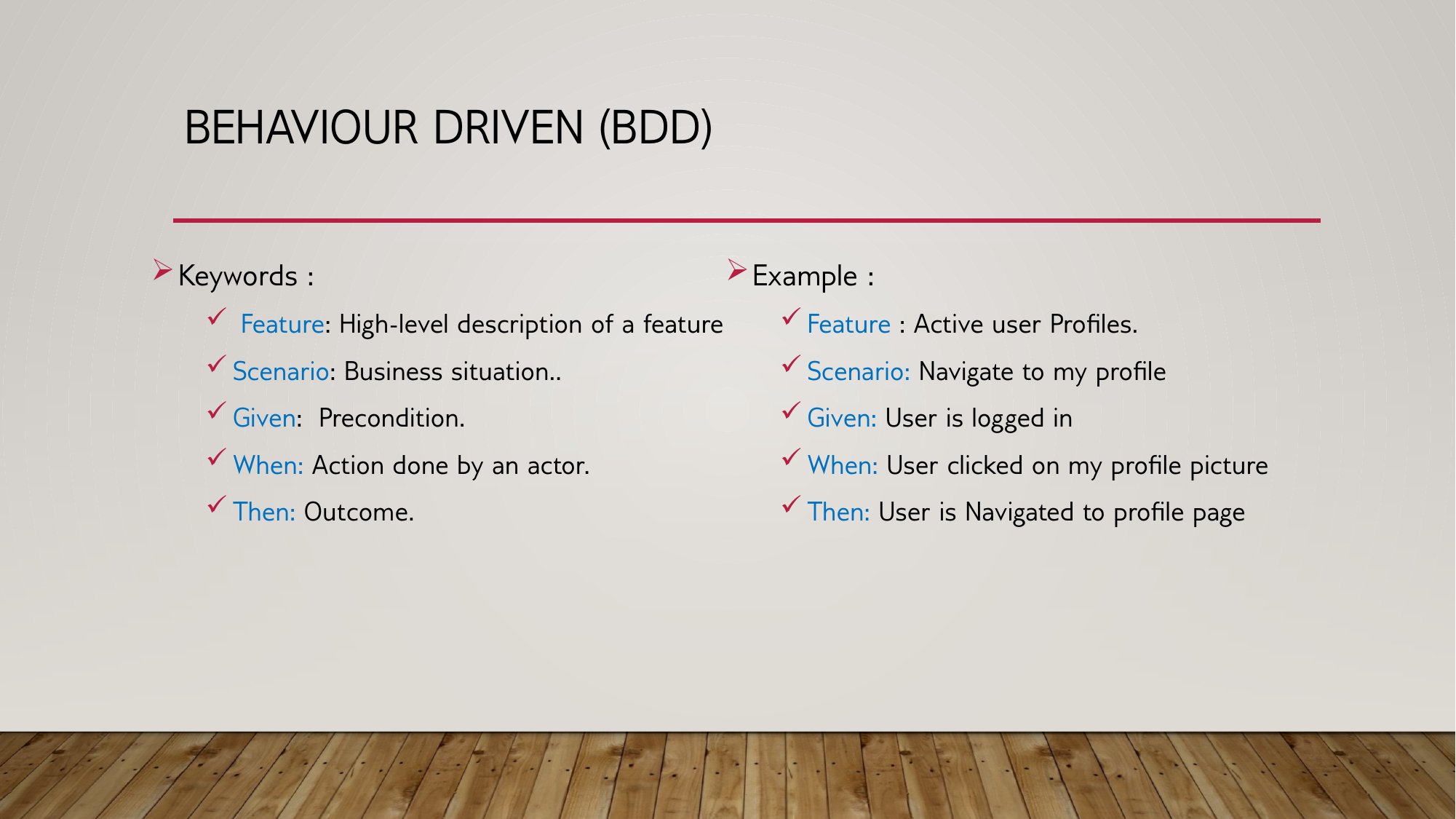

# Behaviour Driven (BDD)
Keywords :
 Feature: High-level description of a feature
Scenario: Business situation..
Given:  Precondition.
When: Action done by an actor.
Then: Outcome.
Example :
Feature : Active user Profiles.
Scenario: Navigate to my profile
Given: User is logged in
When: User clicked on my profile picture
Then: User is Navigated to profile page